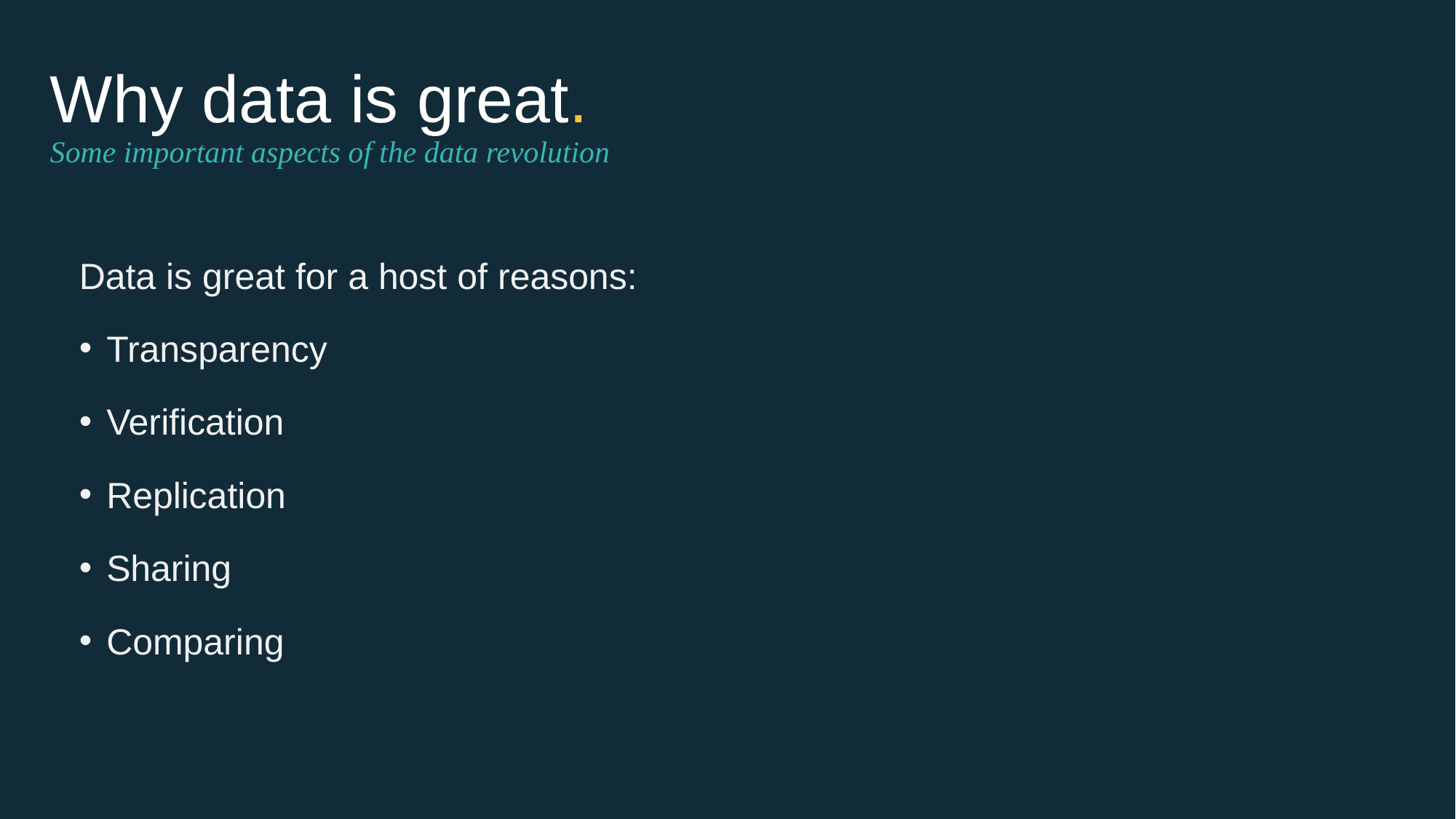

Why data is great.
Some important aspects of the data revolution
Data is great for a host of reasons:
Transparency
Verification
Replication
Sharing
Comparing